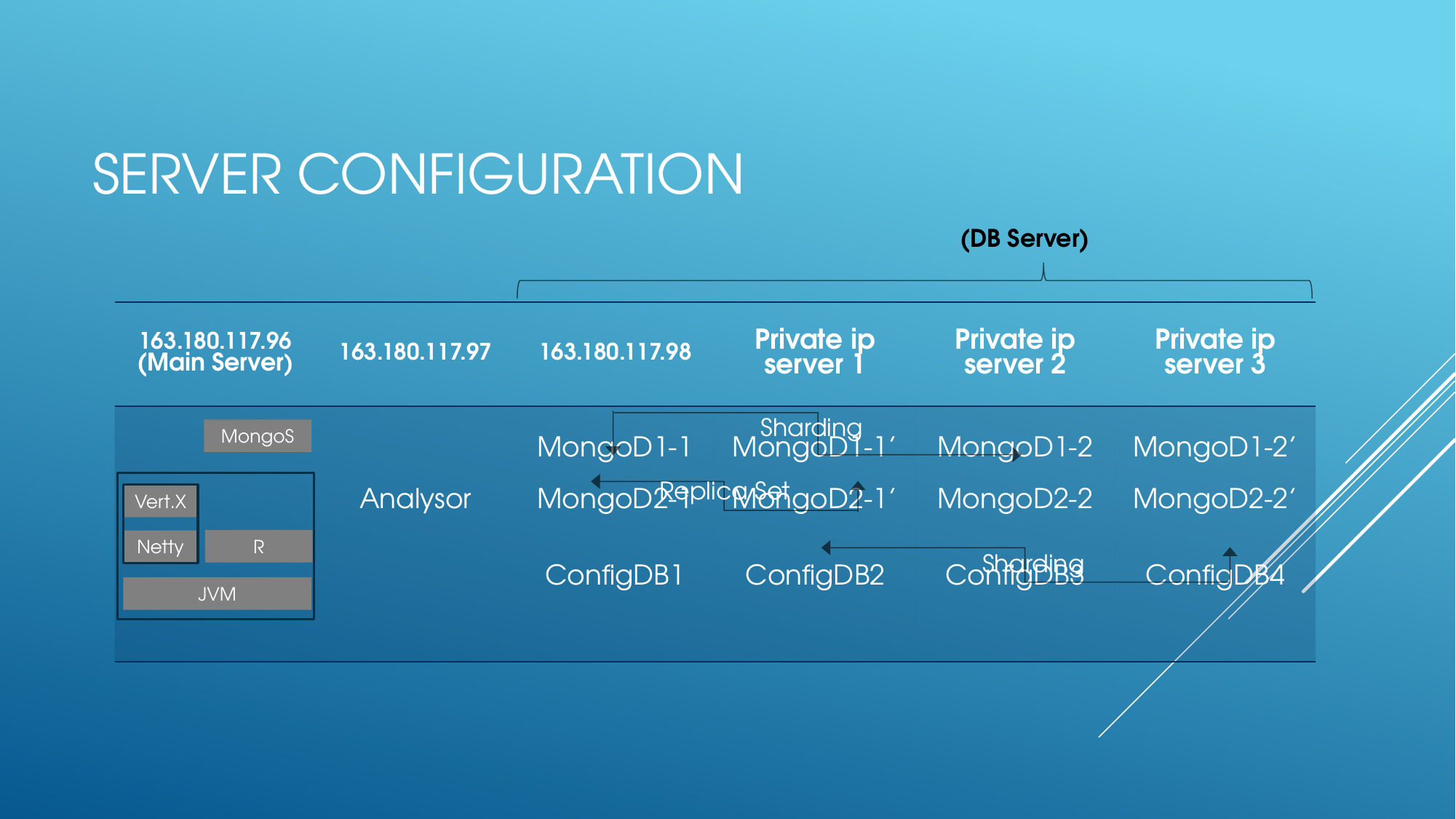

# Server Configuration
(DB Server)
| 163.180.117.96 (Main Server) | 163.180.117.97 | 163.180.117.98 | Private ip server 1 | Private ip server 2 | Private ip server 3 |
| --- | --- | --- | --- | --- | --- |
|  | Analysor | MongoD1-1 MongoD2-1 ConfigDB1 | MongoD1-1’ MongoD2-1’ ConfigDB2 | MongoD1-2 MongoD2-2 ConfigDB3 | MongoD1-2’ MongoD2-2’ ConfigDB4 |
Sharding
MongoS
Replica Set

Vert.X
R
Netty
JVM

Sharding